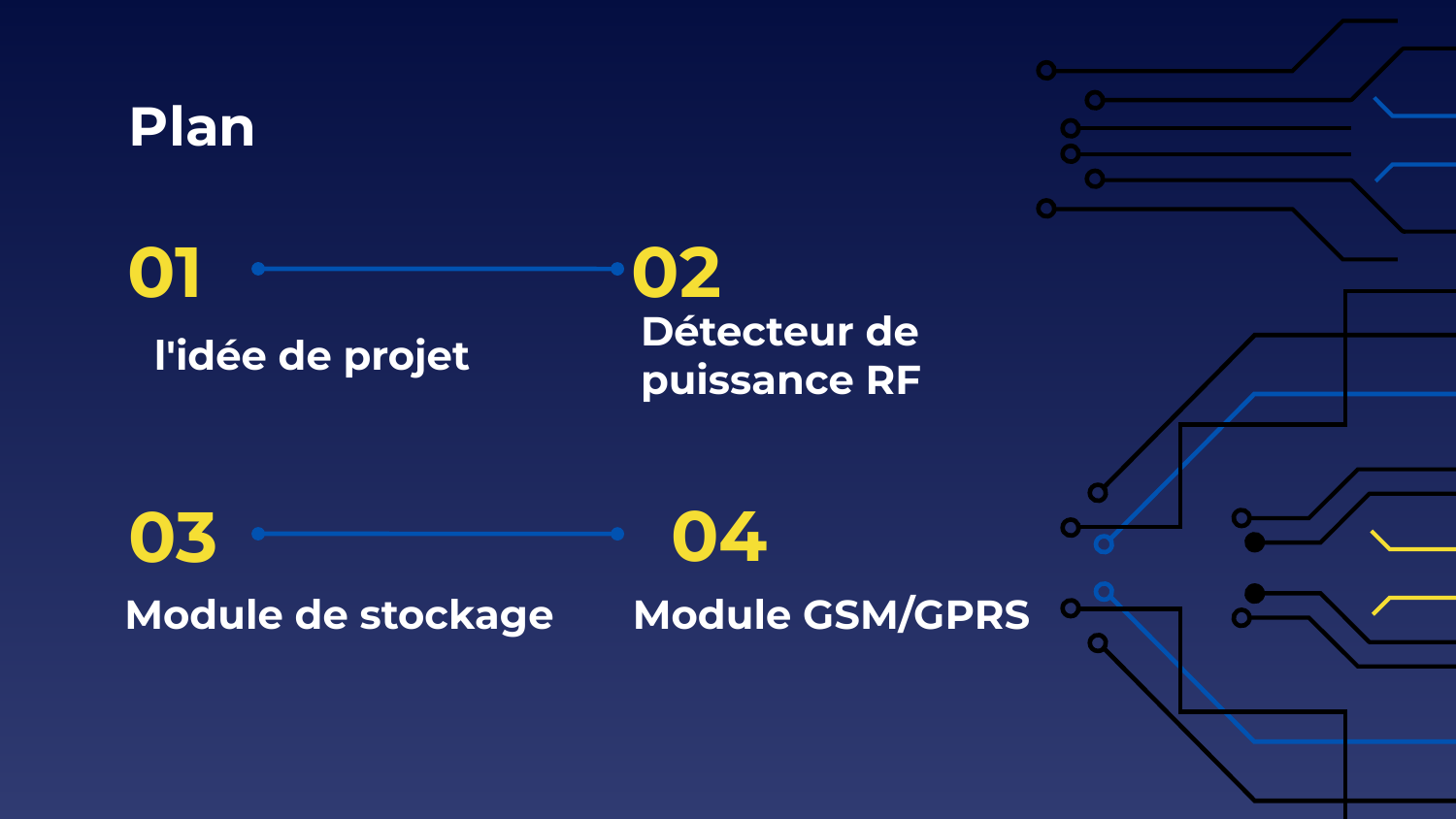

Plan
01
02

l'idée de projet
Détecteur de puissance RF
04
03

Module de stockage
Module GSM/GPRS